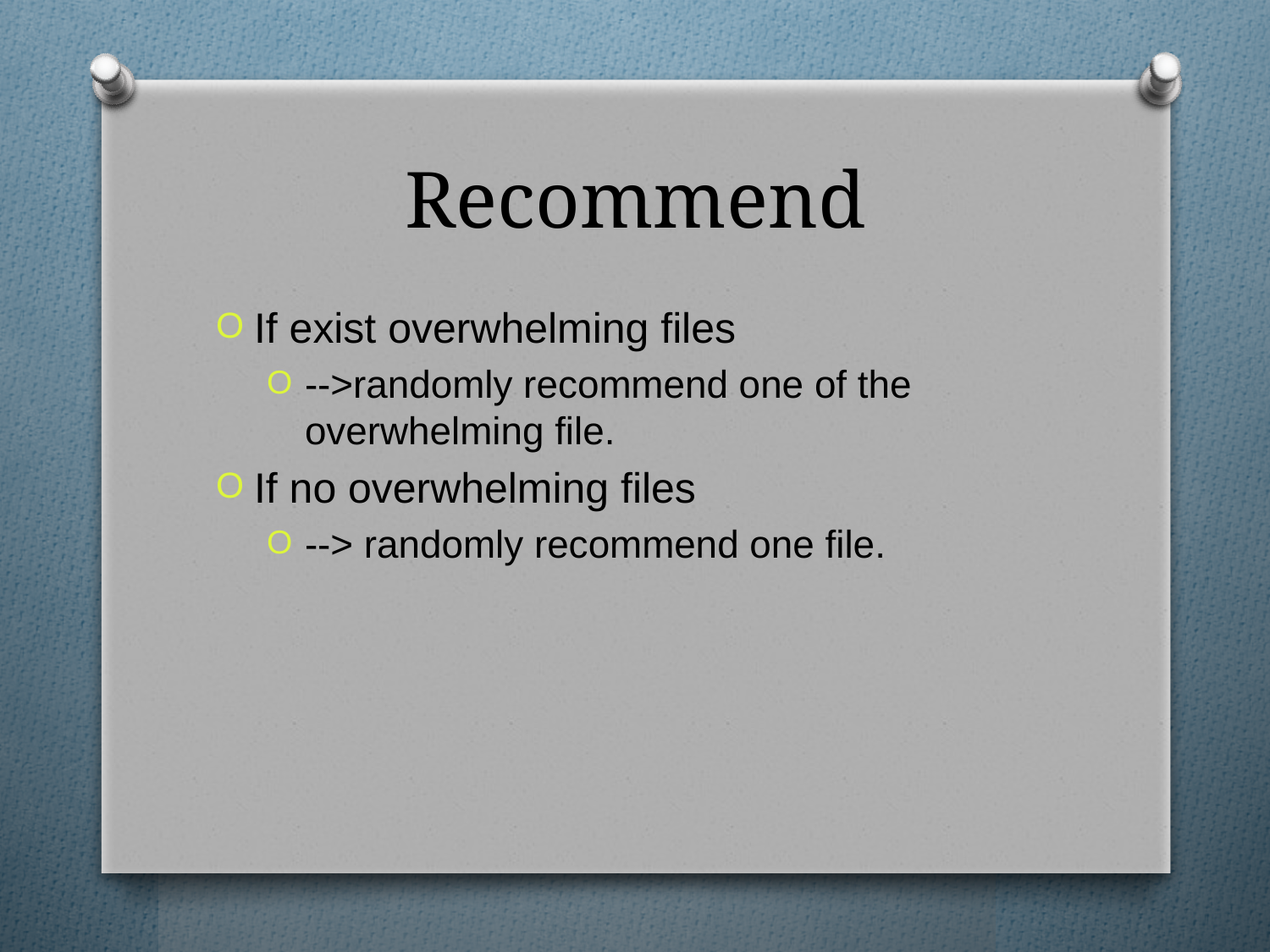

# Recommend
If exist overwhelming files
-->randomly recommend one of the overwhelming file.
If no overwhelming files
--> randomly recommend one file.